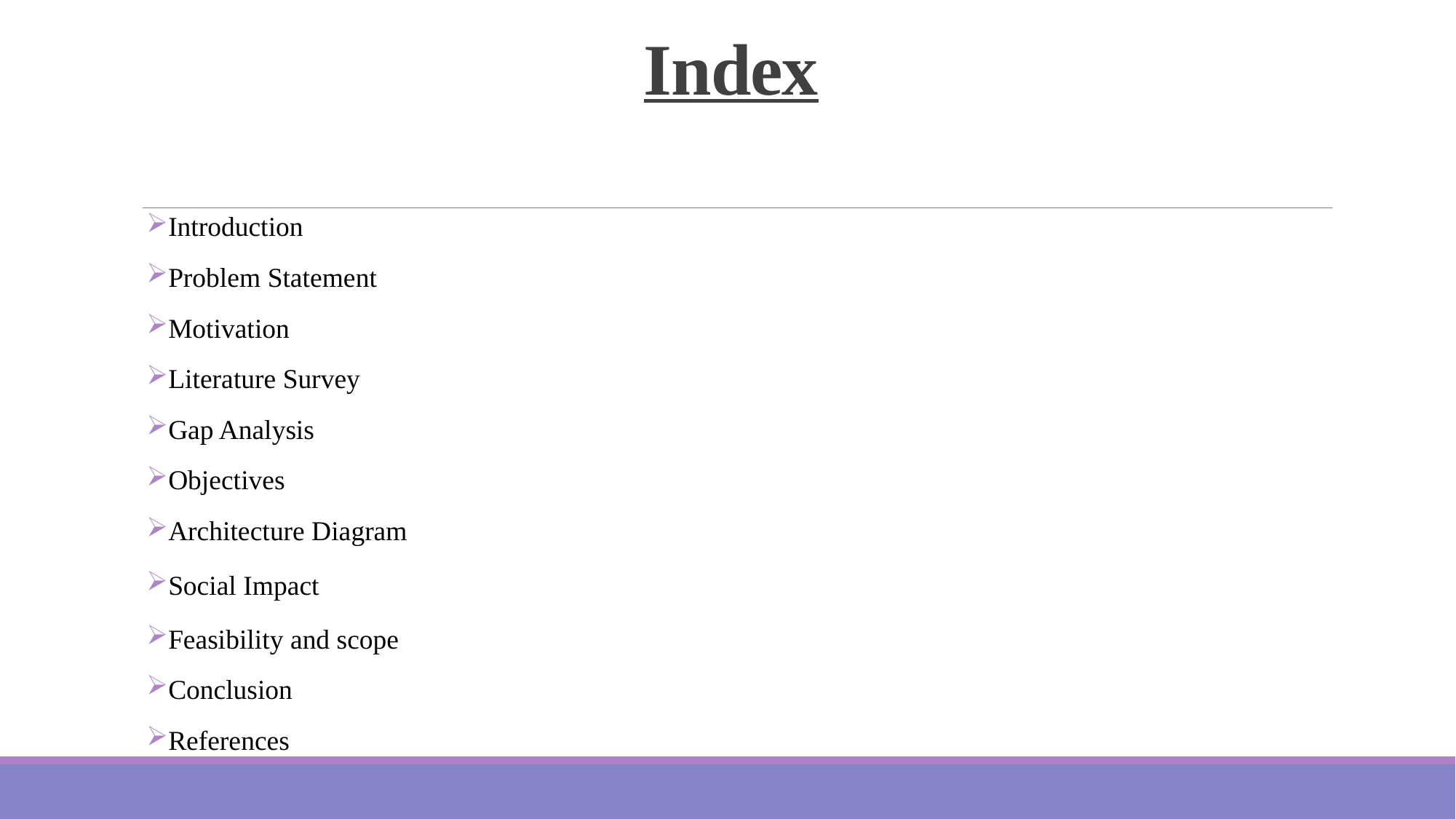

# Index
Introduction
Problem Statement
Motivation
Literature Survey
Gap Analysis
Objectives
Architecture Diagram
Social Impact
Feasibility and scope
Conclusion
References